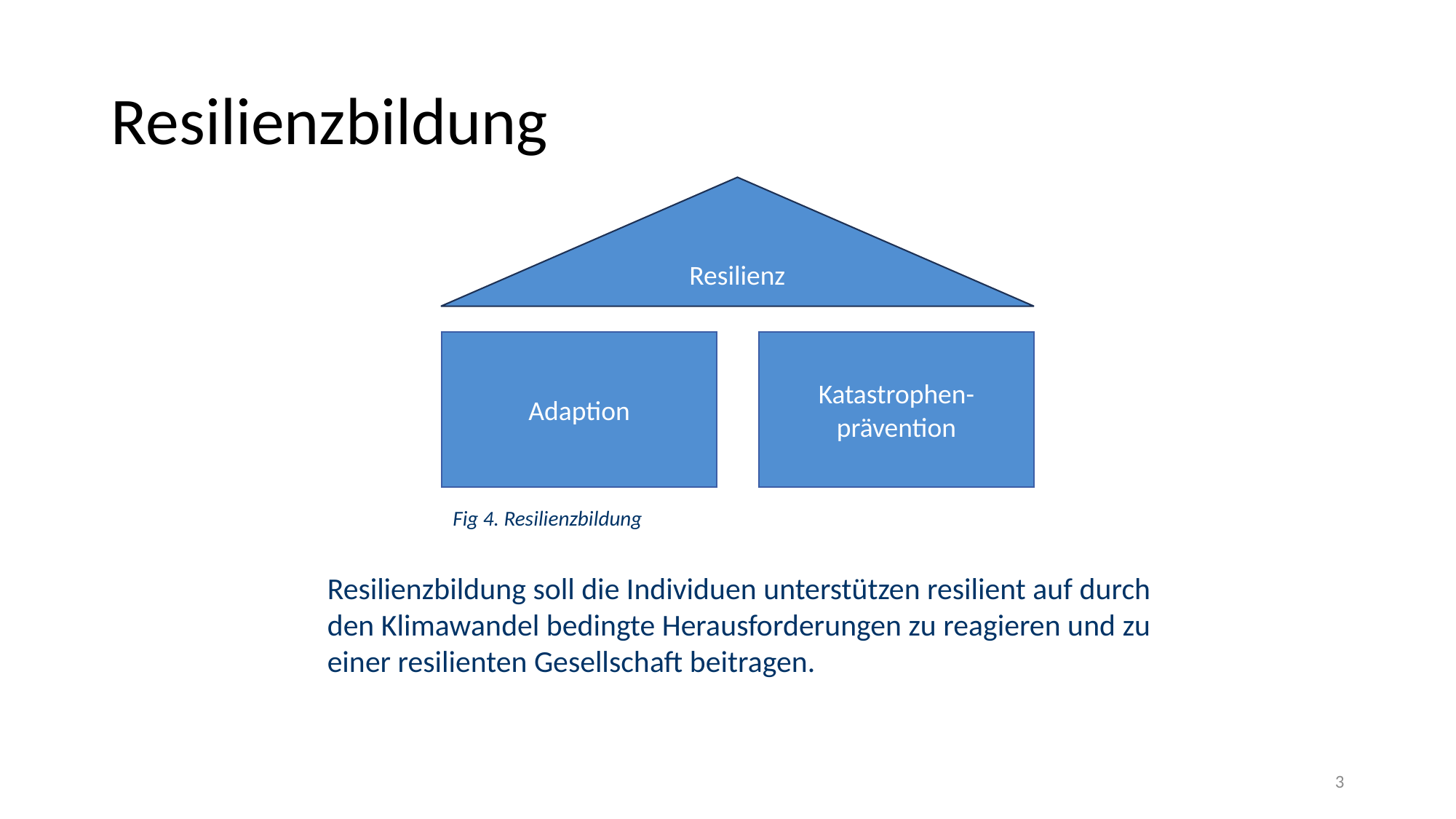

# Resilienzbildung
Resilienz
Adaption
Katastrophen-prävention
Fig 4. Resilienzbildung
Resilienzbildung soll die Individuen unterstützen resilient auf durch den Klimawandel bedingte Herausforderungen zu reagieren und zu einer resilienten Gesellschaft beitragen.
3